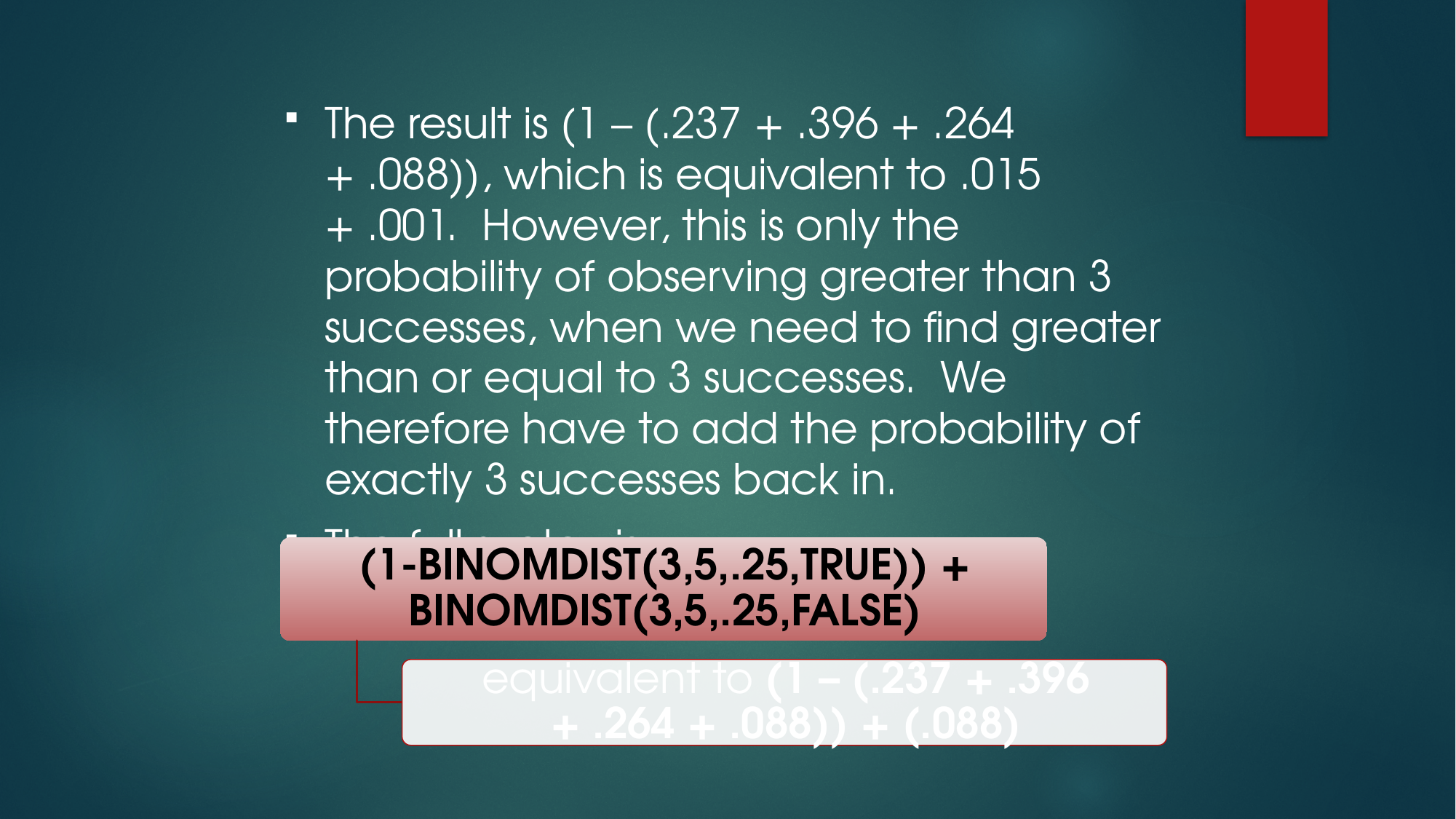

The result is (1 – (.237 + .396 + .264 + .088)), which is equivalent to .015 + .001.  However, this is only the probability of observing greater than 3 successes, when we need to find greater than or equal to 3 successes.  We therefore have to add the probability of exactly 3 successes back in.
The full syntax is:

(1-BINOMDIST(3,5,.25,TRUE)) + BINOMDIST(3,5,.25,FALSE)
equivalent to (1 – (.237 + .396 + .264 + .088)) + (.088)